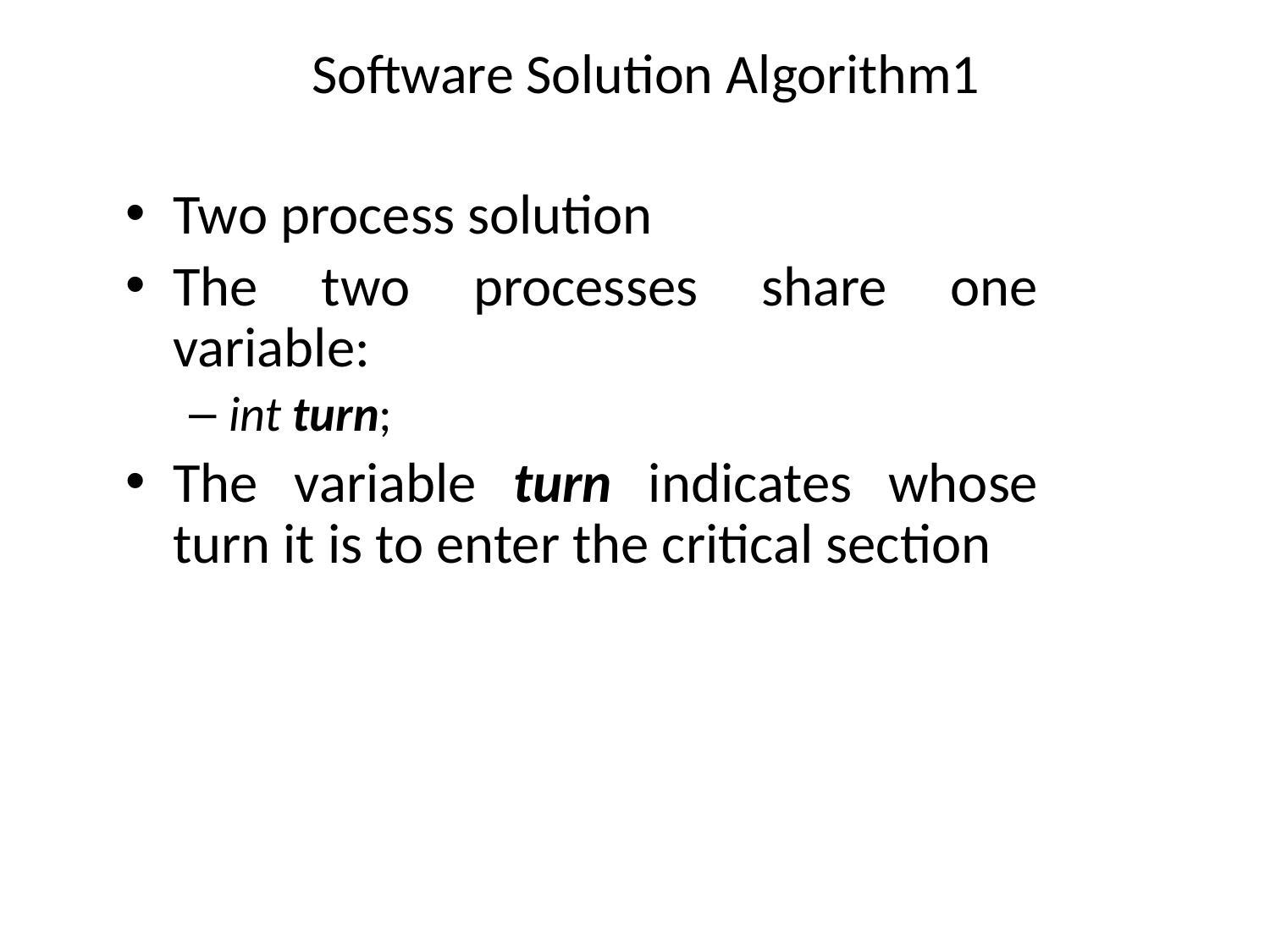

# Software Solution Algorithm1
Two process solution
The two processes share one variable:
int turn;
The variable turn indicates whose turn it is to enter the critical section